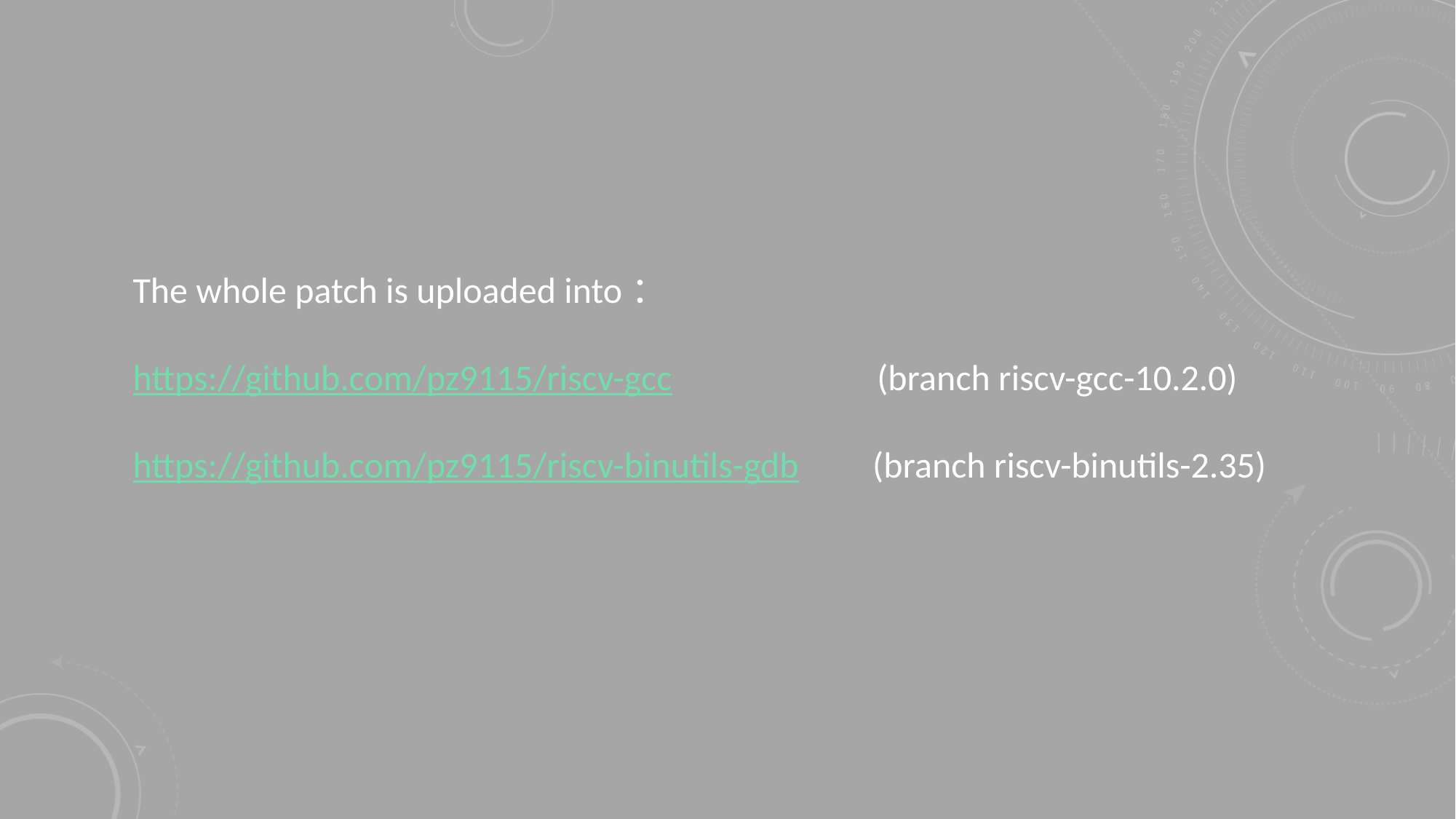

The whole patch is uploaded into：

https://github.com/pz9115/riscv-gcc                         (branch riscv-gcc-10.2.0)

https://github.com/pz9115/riscv-binutils-gdb         (branch riscv-binutils-2.35)